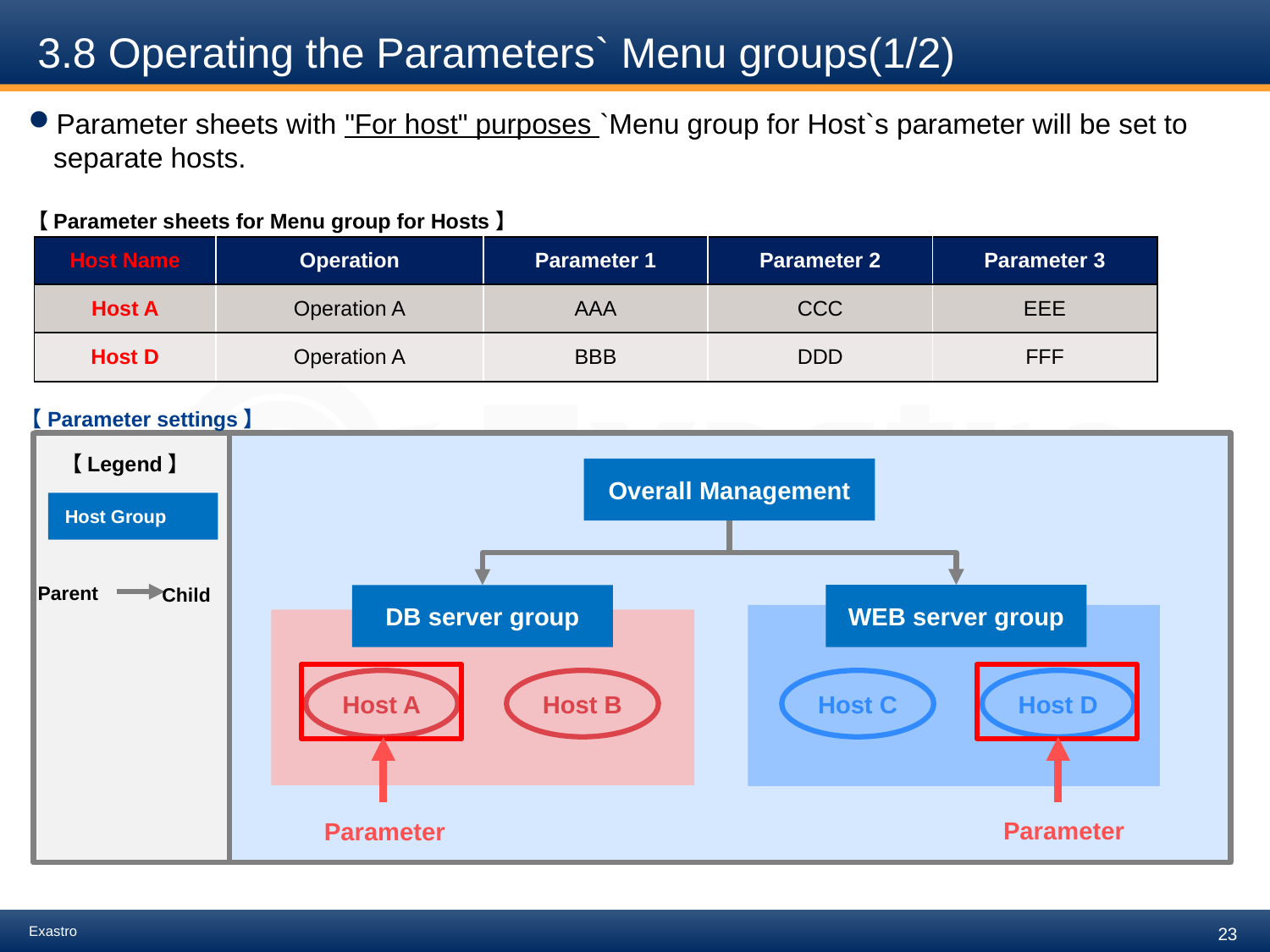

# 3.8 Operating the Parameters` Menu groups(1/2)
Parameter sheets with "For host" purposes `Menu group for Host`s parameter will be set to separate hosts.
【Parameter sheets for Menu group for Hosts】
| Host Name | Operation | Parameter 1 | Parameter 2 | Parameter 3 |
| --- | --- | --- | --- | --- |
| Host A | Operation A | AAA | CCC | EEE |
| Host D | Operation A | BBB | DDD | FFF |
【Parameter settings】

【Legend】
Overall Management

Host Group
Parent
Child
WEB server group
DB server group

Host A
Host B
Host C
Host D
Parameter
Parameter